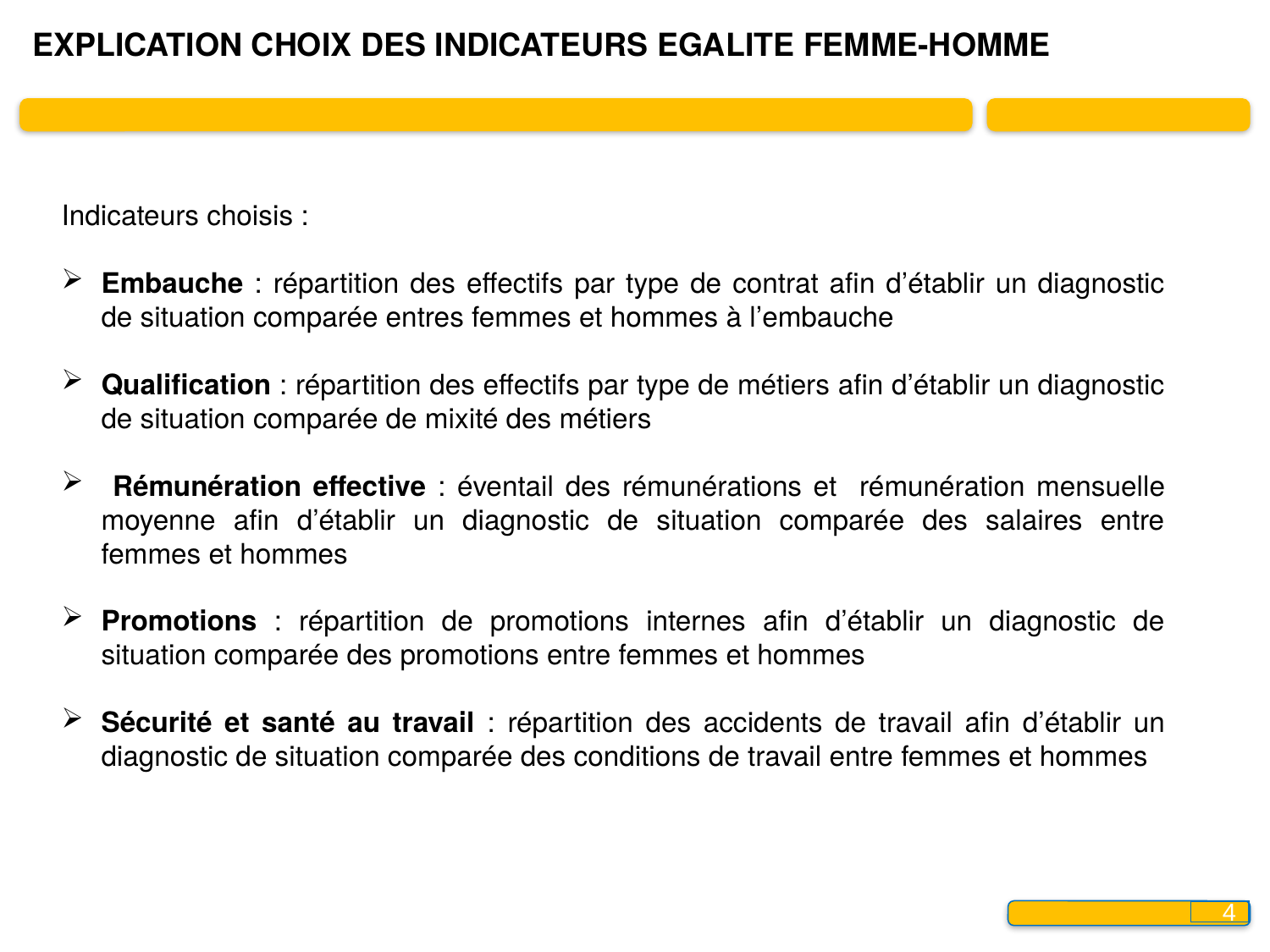

# EXPLICATION CHOIX DES INDICATEURS EGALITE FEMME-HOMME

Indicateurs choisis :

Embauche : répartition des effectifs par type de contrat afin d’établir un diagnostic de situation comparée entres femmes et hommes à l’embauche

Qualification : répartition des effectifs par type de métiers afin d’établir un diagnostic de situation comparée de mixité des métiers

 Rémunération effective : éventail des rémunérations et  rémunération mensuelle moyenne afin d’établir un diagnostic de situation comparée des salaires entre femmes et hommes

Promotions : répartition de promotions internes afin d’établir un diagnostic de situation comparée des promotions entre femmes et hommes

Sécurité et santé au travail : répartition des accidents de travail afin d’établir un diagnostic de situation comparée des conditions de travail entre femmes et hommes

4